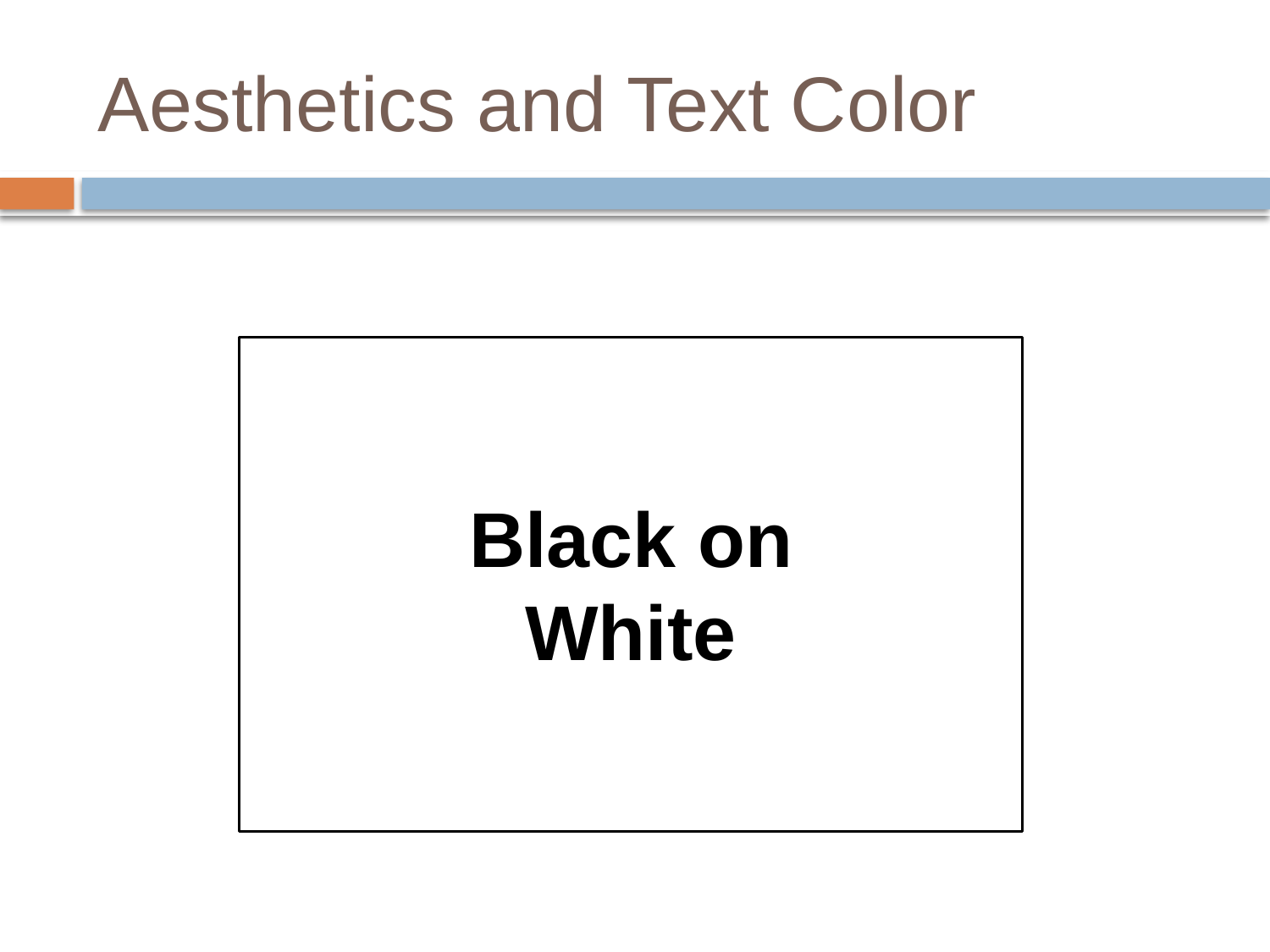

# Aesthetics and Text Color

Black on White